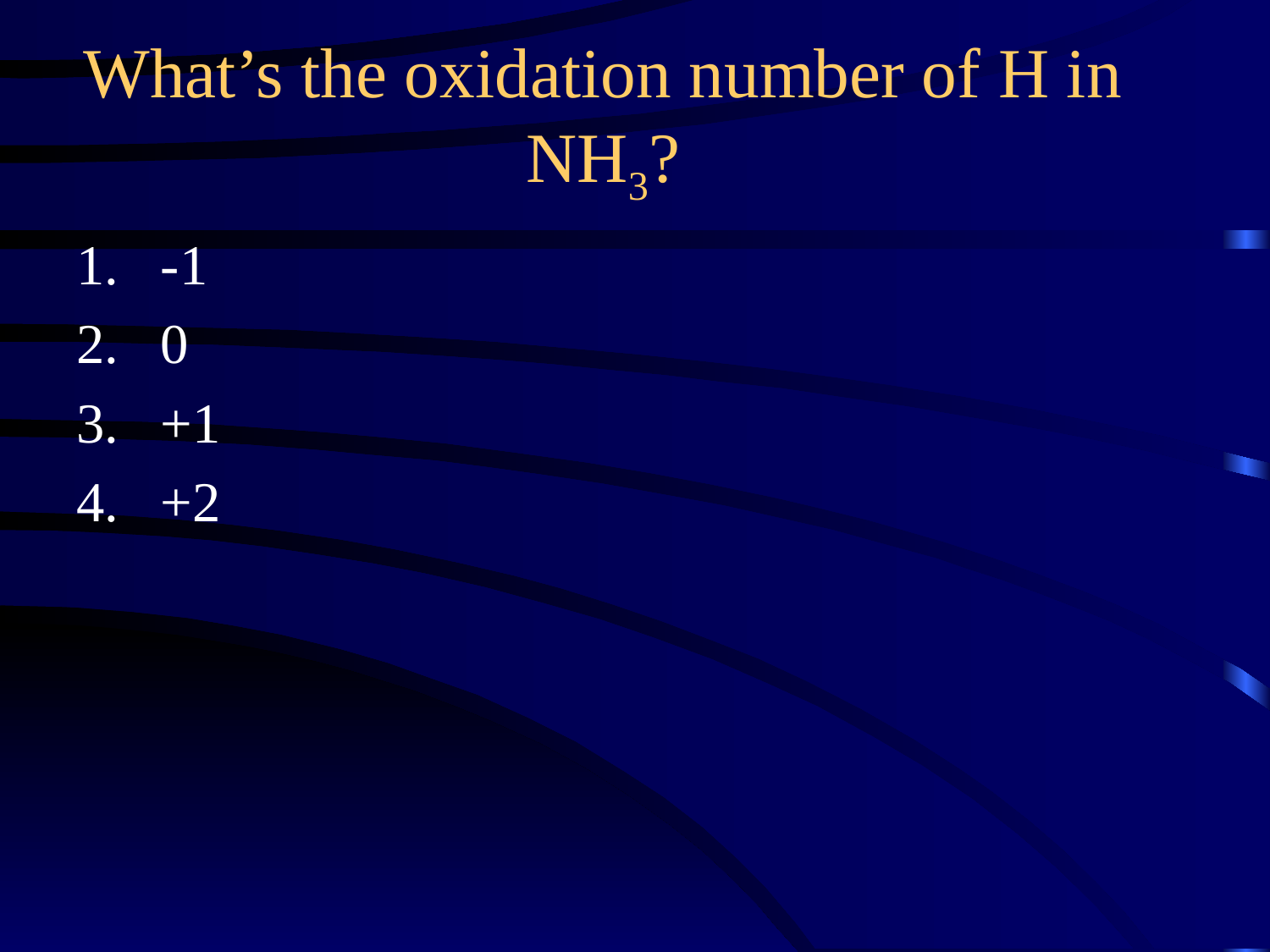

What’s the oxidation number of H in NH3?
-1
0
+1
+2